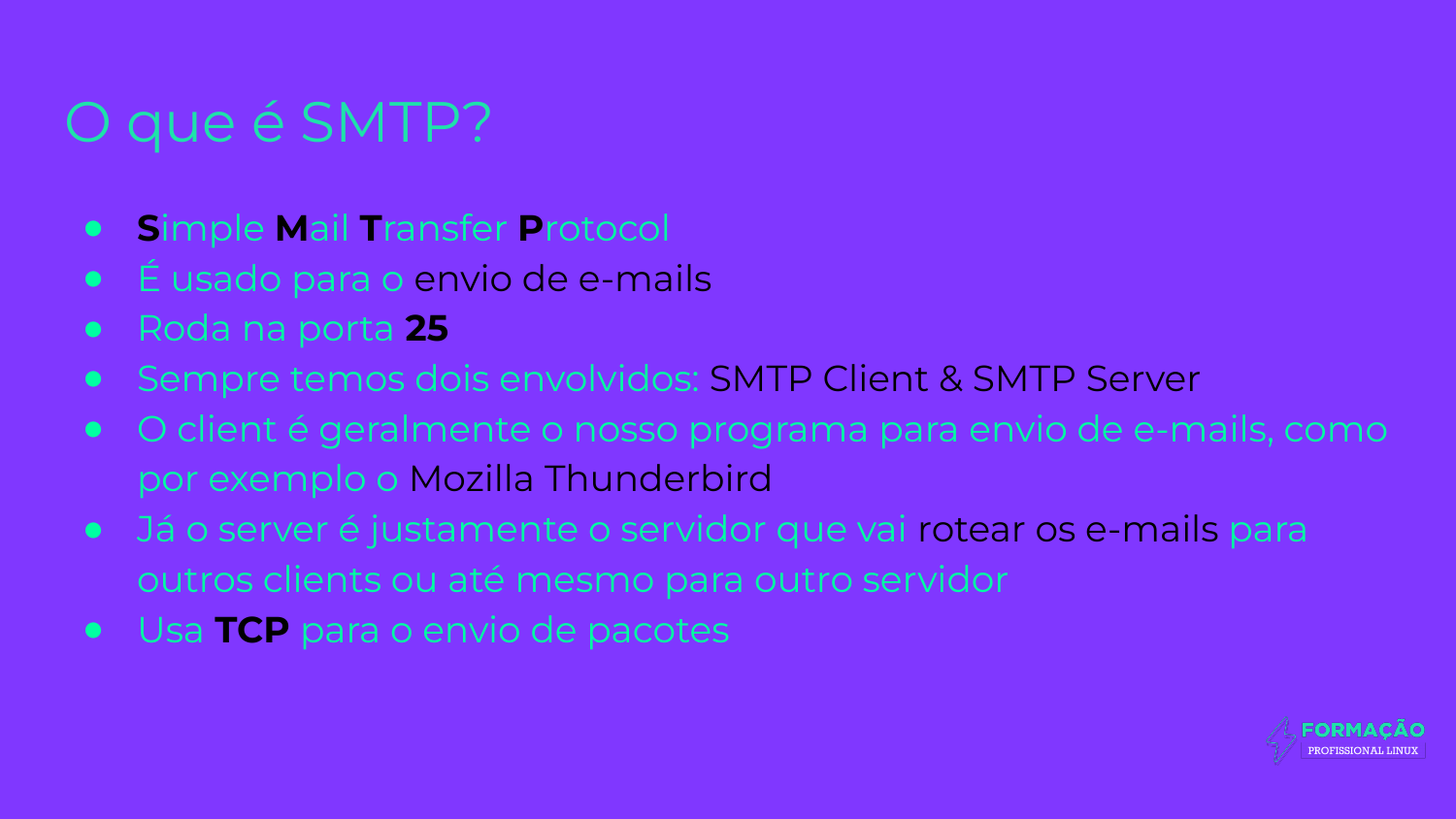

# O que é SMTP?
Simple Mail Transfer Protocol
É usado para o envio de e-mails
Roda na porta 25
Sempre temos dois envolvidos: SMTP Client & SMTP Server
O client é geralmente o nosso programa para envio de e-mails, como por exemplo o Mozilla Thunderbird
Já o server é justamente o servidor que vai rotear os e-mails para outros clients ou até mesmo para outro servidor
Usa TCP para o envio de pacotes